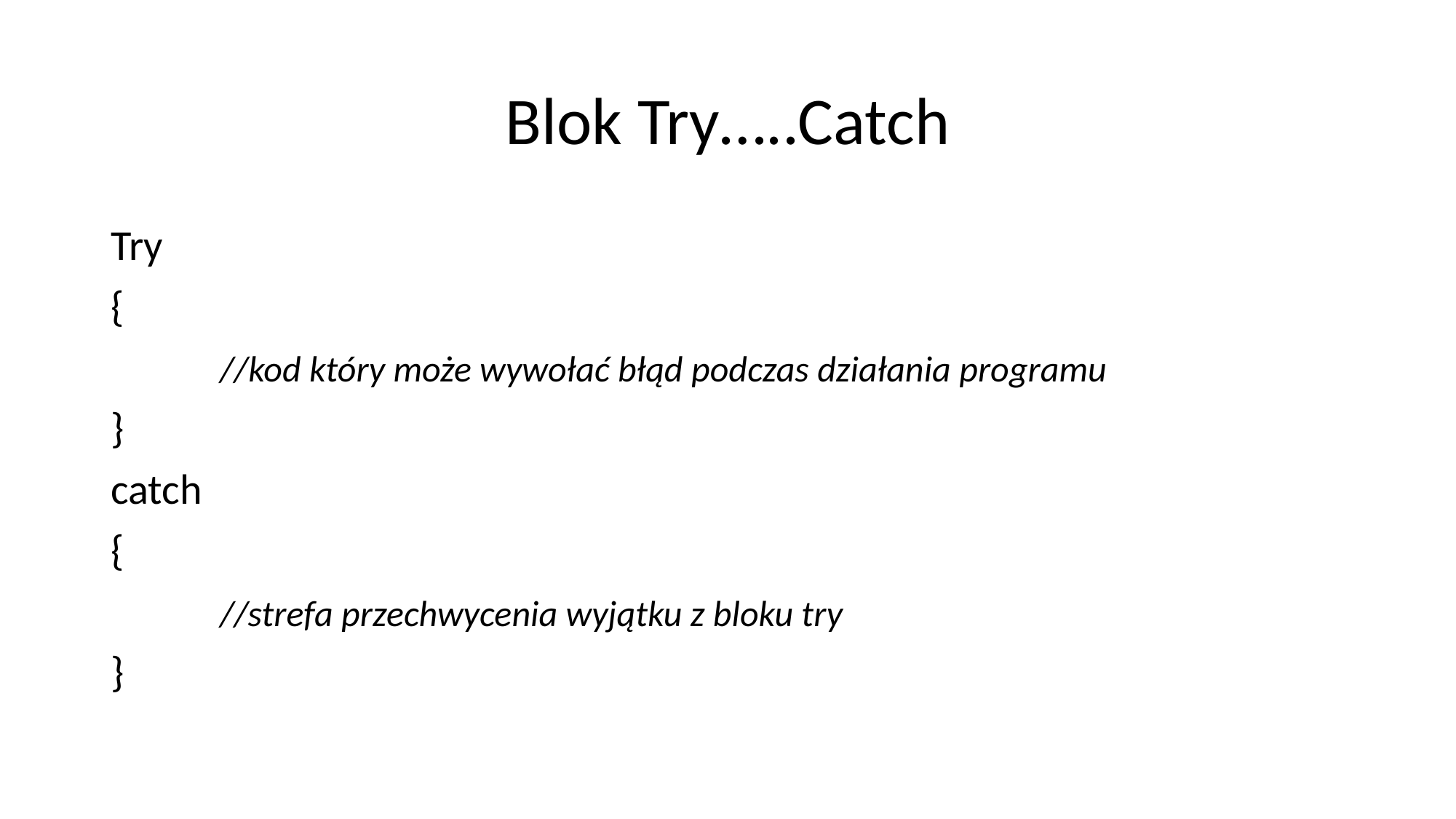

# Blok Try…..Catch
Try
{
	//kod który może wywołać błąd podczas działania programu
}
catch
{
	//strefa przechwycenia wyjątku z bloku try
}